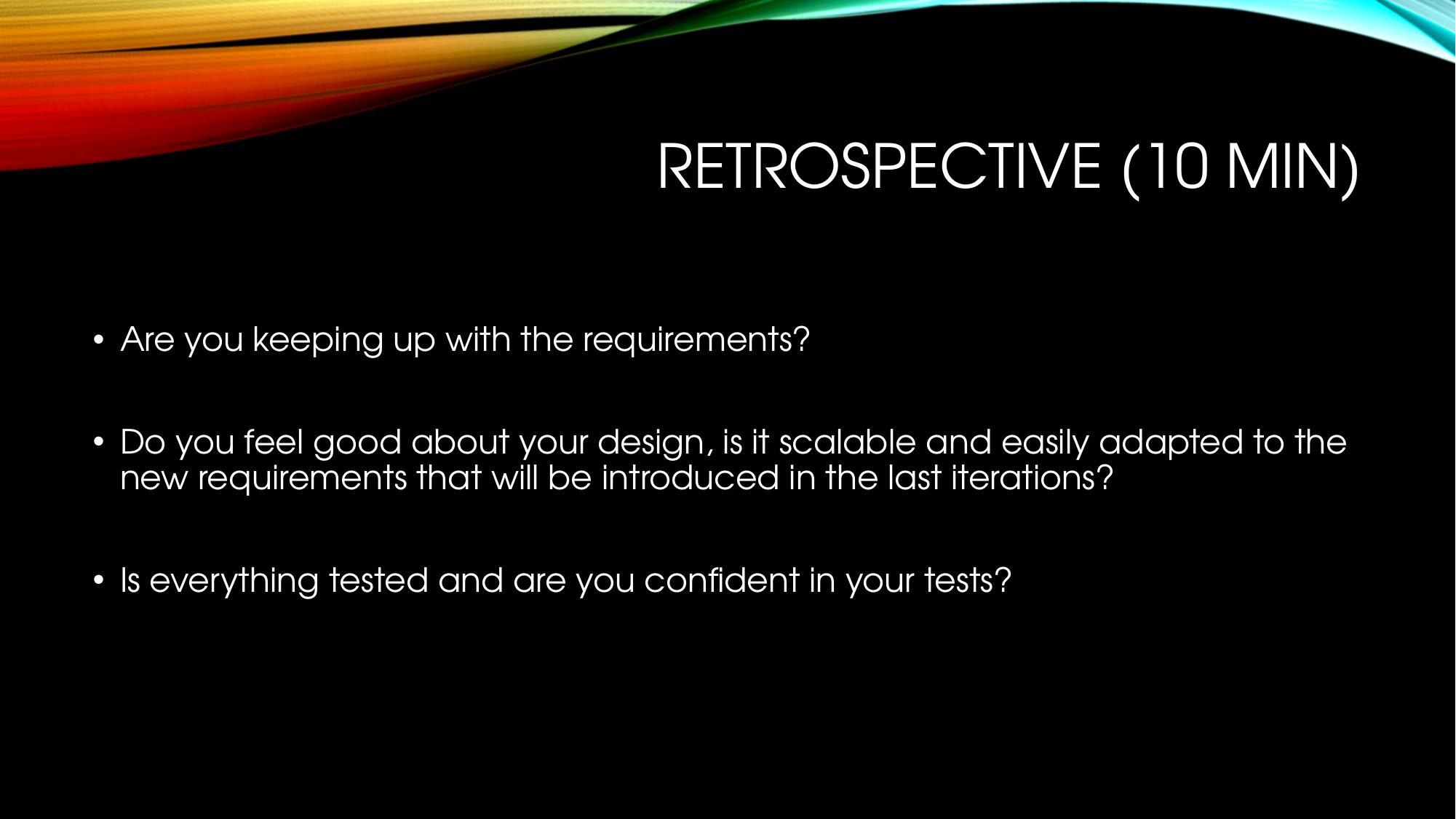

# retrospective (10 min)

Are you keeping up with the requirements?

Do you feel good about your design, is it scalable and easily adapted to the new requirements that will be introduced in the last iterations?

Is everything tested and are you confident in your tests?